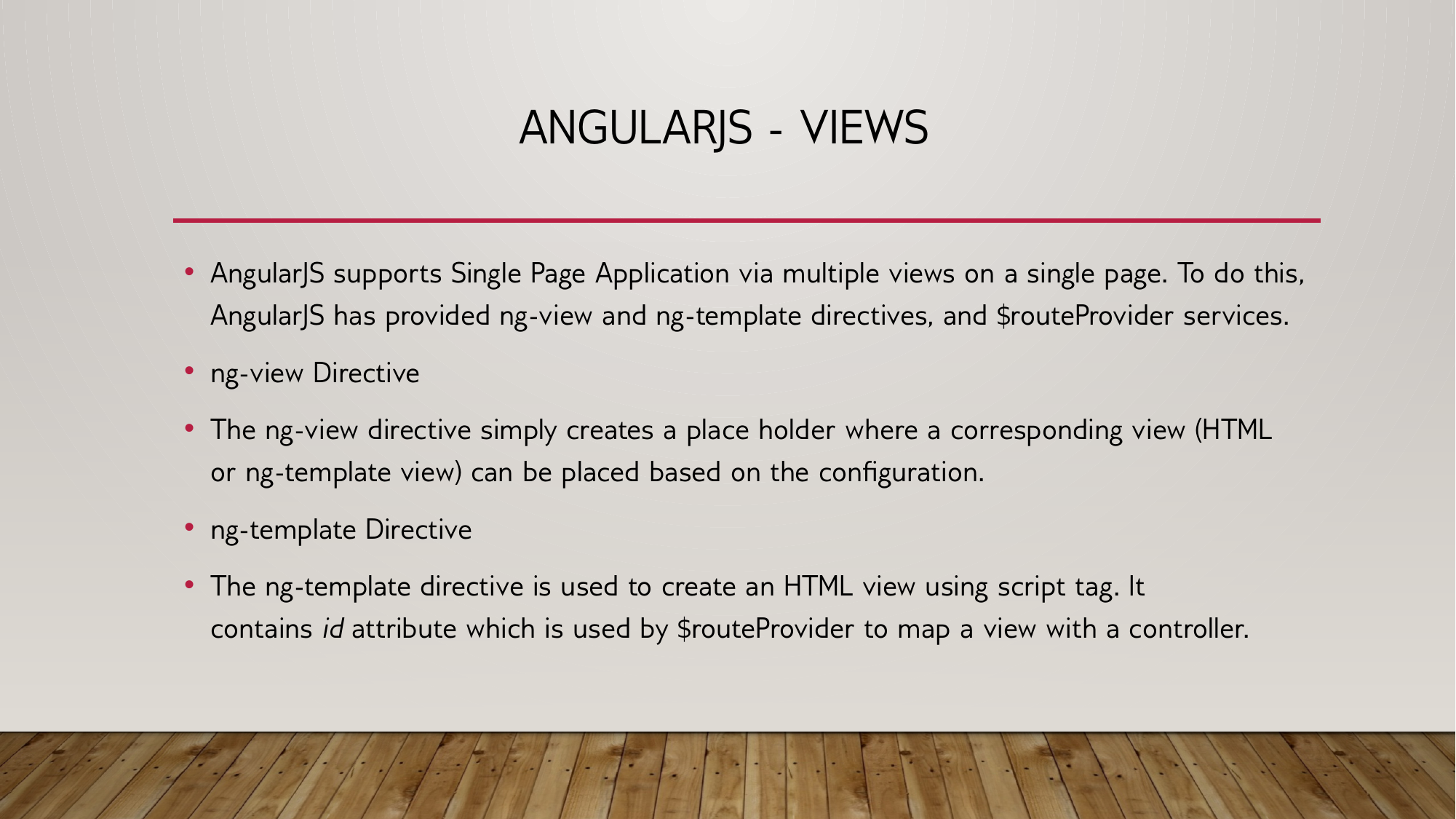

# AngularJS - Views
AngularJS supports Single Page Application via multiple views on a single page. To do this, AngularJS has provided ng-view and ng-template directives, and $routeProvider services.
ng-view Directive
The ng-view directive simply creates a place holder where a corresponding view (HTML or ng-template view) can be placed based on the configuration.
ng-template Directive
The ng-template directive is used to create an HTML view using script tag. It contains id attribute which is used by $routeProvider to map a view with a controller.